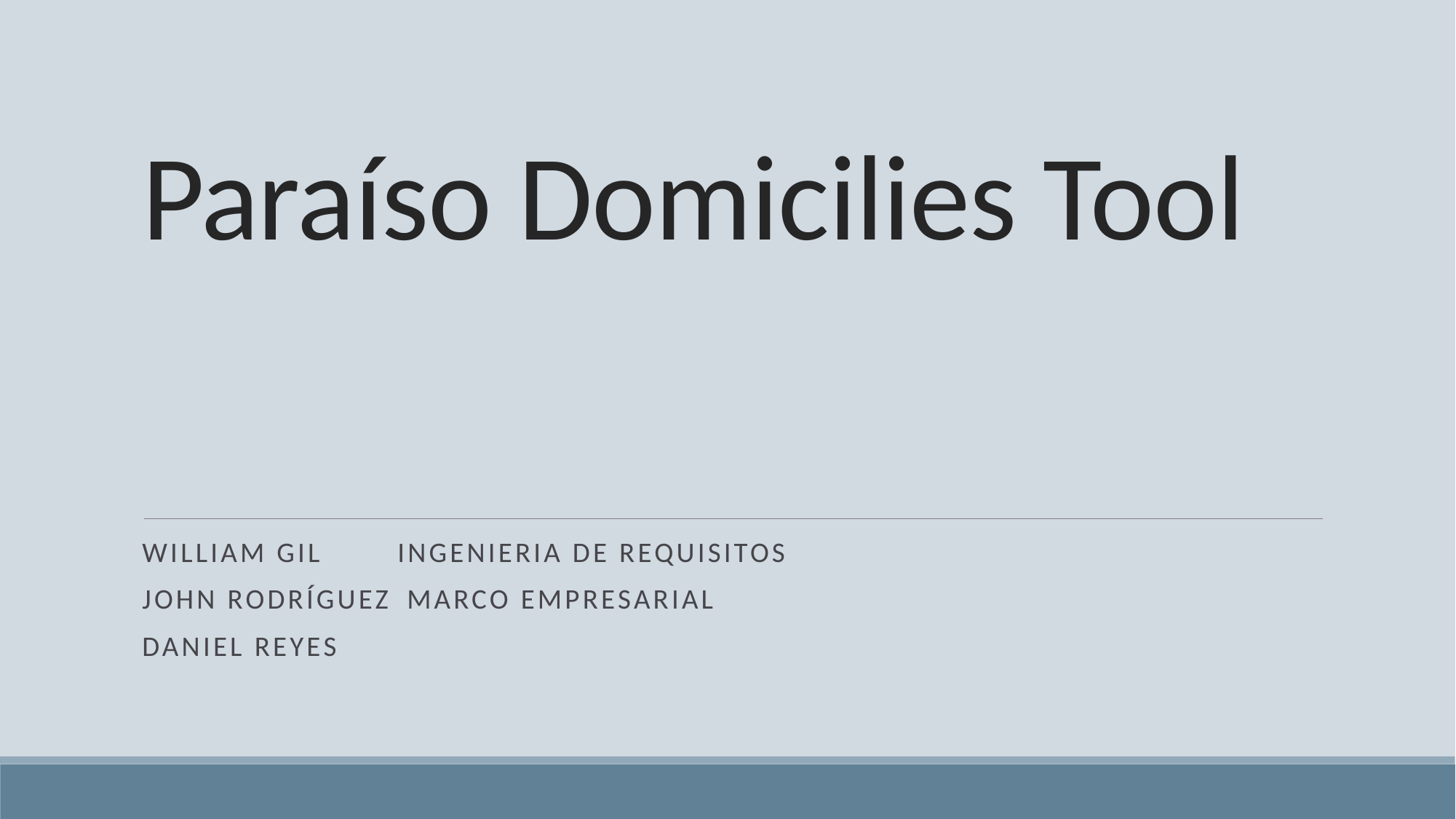

# Paraíso Domicilies Tool
William gil					ingenieria de requisitos
John Rodríguez				 Marco empresarial
Daniel Reyes